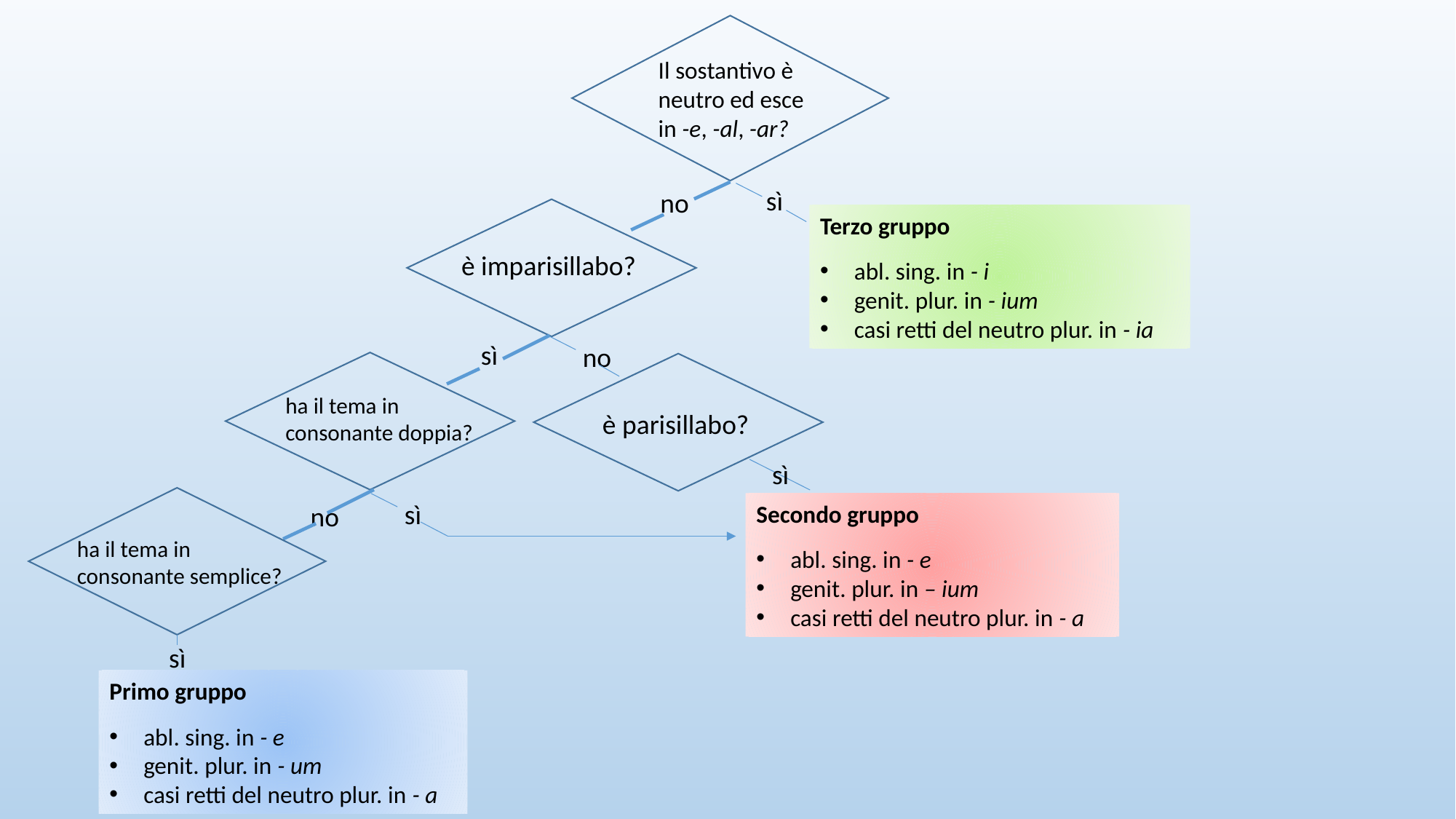

Il sostantivo è neutro ed esce in -e, -al, -ar?
sì
no

Terzo gruppo

abl. sing. in - i
genit. plur. in - ium
casi retti del neutro plur. in - ia
è imparisillabo?
sì
no

ha il tema in consonante doppia?
è parisillabo?
sì

sì
Secondo gruppo

abl. sing. in - e
genit. plur. in – ium
casi retti del neutro plur. in - a
no
ha il tema in consonante semplice?
sì
Primo gruppo

abl. sing. in - e
genit. plur. in - um
casi retti del neutro plur. in - a